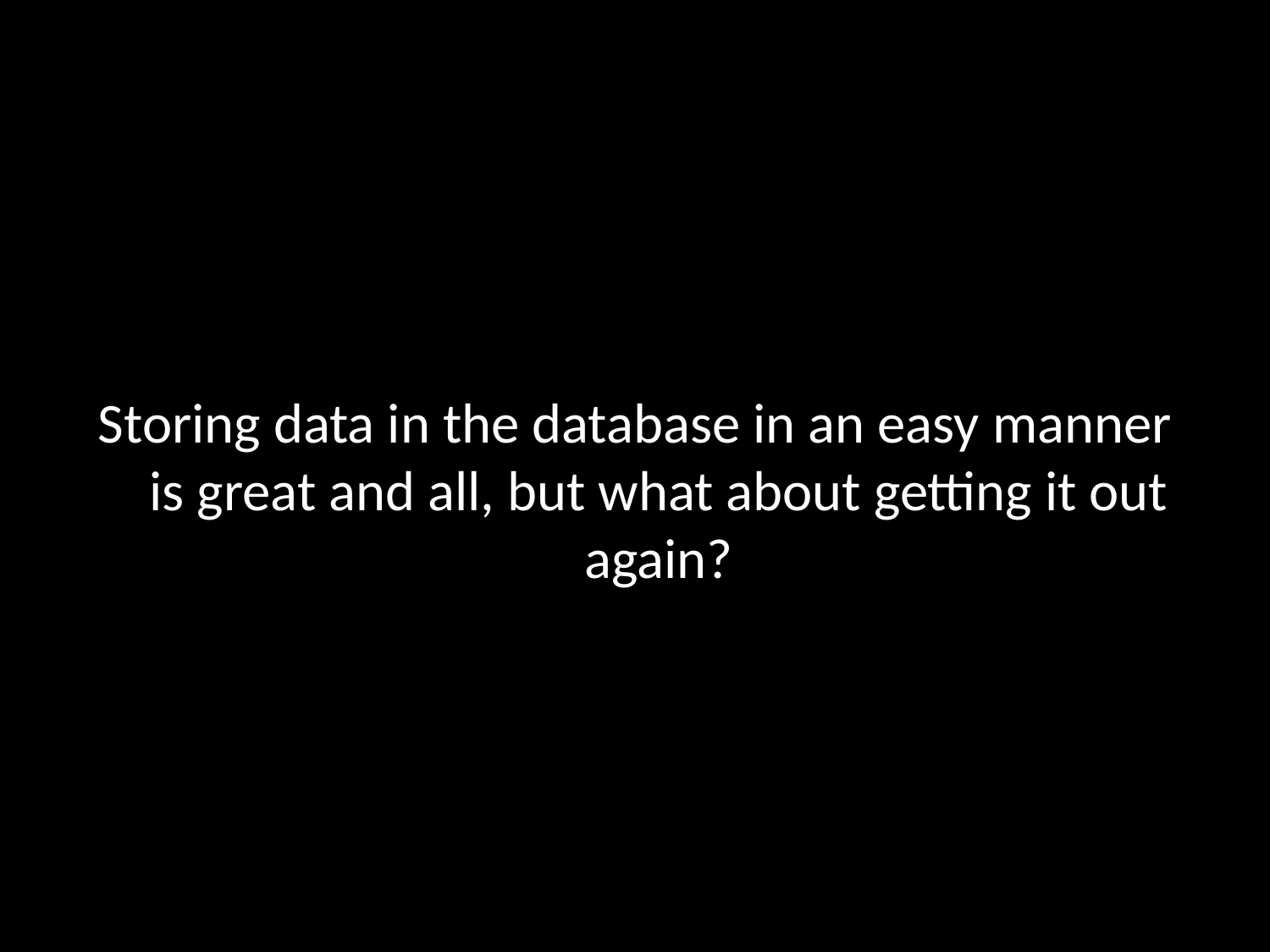

#

Storing data in the database in an easy manner is great and all, but what about getting it out again?